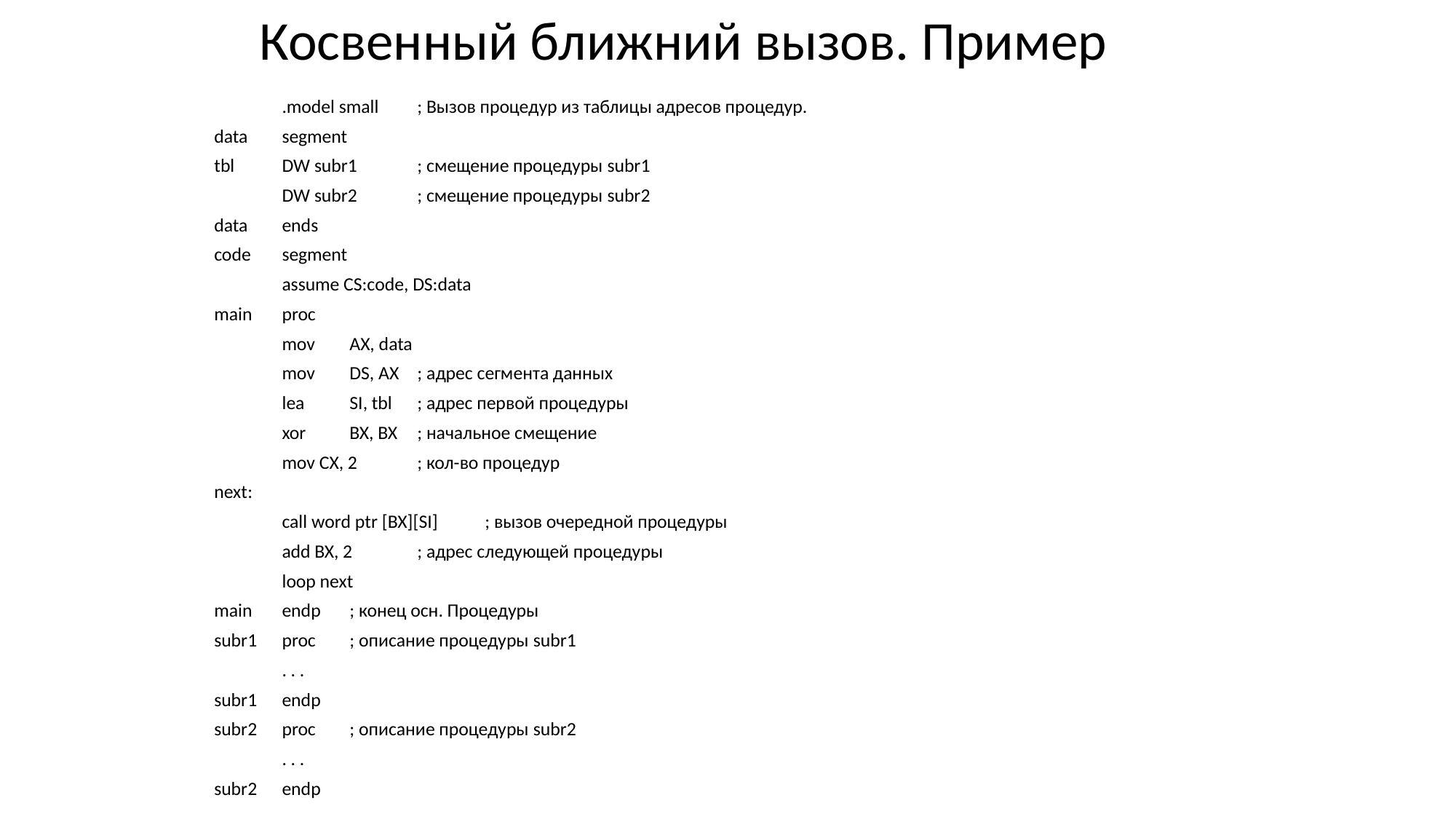

# Косвенный ближний вызов. Пример
		.model small	; Вызов процедур из таблицы адресов процедур.
data		segment
tbl		DW subr1		; смещение процедуры subr1
		DW subr2		; смещение процедуры subr2
data		ends
code		segment
		assume CS:code, DS:data
main		proc
		mov	AX, data
		mov	DS, AX	; адрес сегмента данных
		lea	SI, tbl	; адрес первой процедуры
		xor	BX, BX	; начальное смещение
		mov CX, 2		; кол-во процедур
next:
		call word ptr [BX][SI]	; вызов очередной процедуры
		add BX, 2		; адрес следующей процедуры
		loop next
main		endp			; конец осн. Процедуры
subr1	proc			; описание процедуры subr1
		. . .
subr1	endp
subr2	proc			; описание процедуры subr2
		. . .
subr2	endp